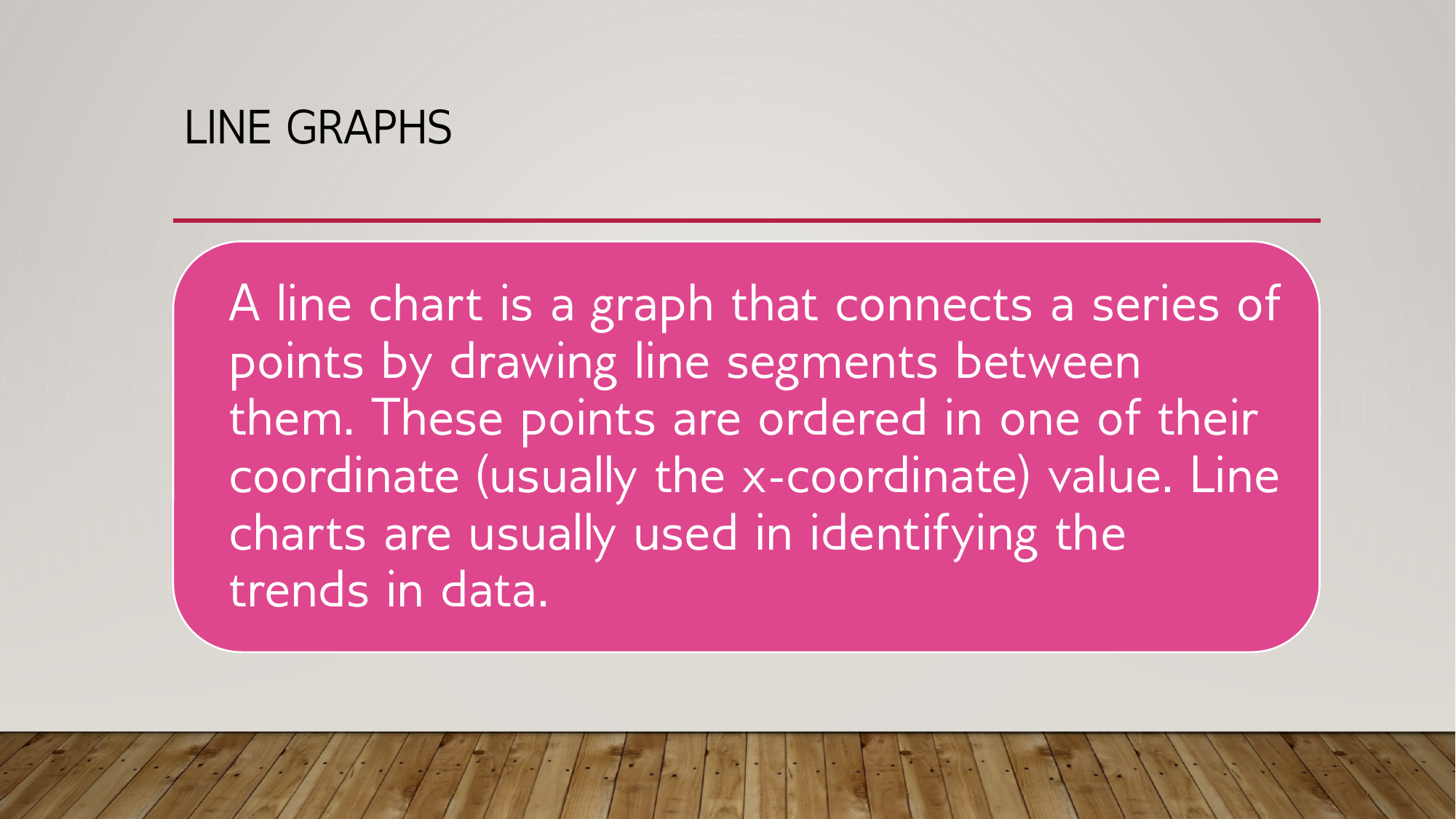

# Line Graphs
A line chart is a graph that connects a series of points by drawing line segments between them. These points are ordered in one of their coordinate (usually the x-coordinate) value. Line charts are usually used in identifying the trends in data.